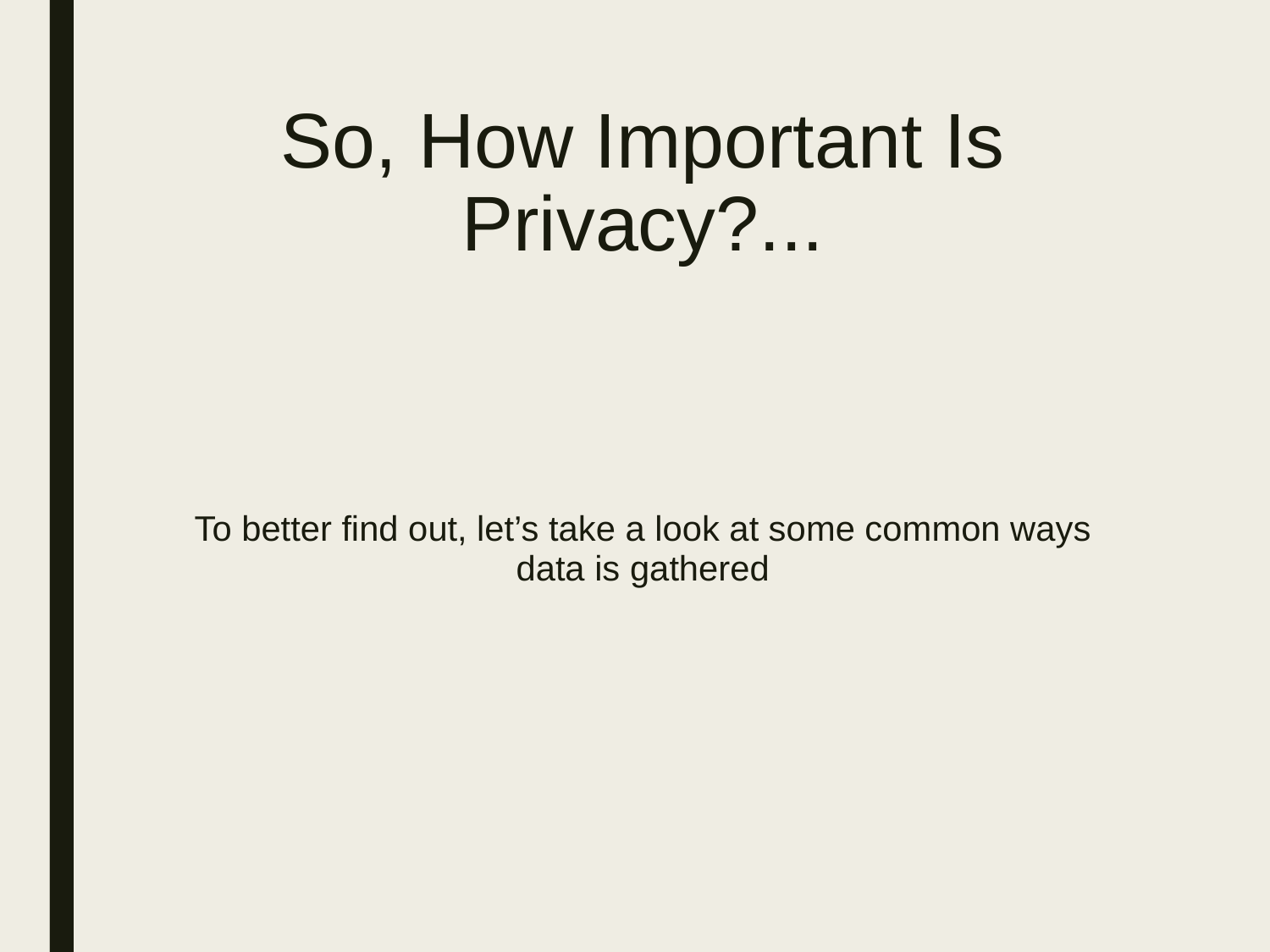

# So, How Important Is Privacy?...

To better find out, let’s take a look at some common ways data is gathered